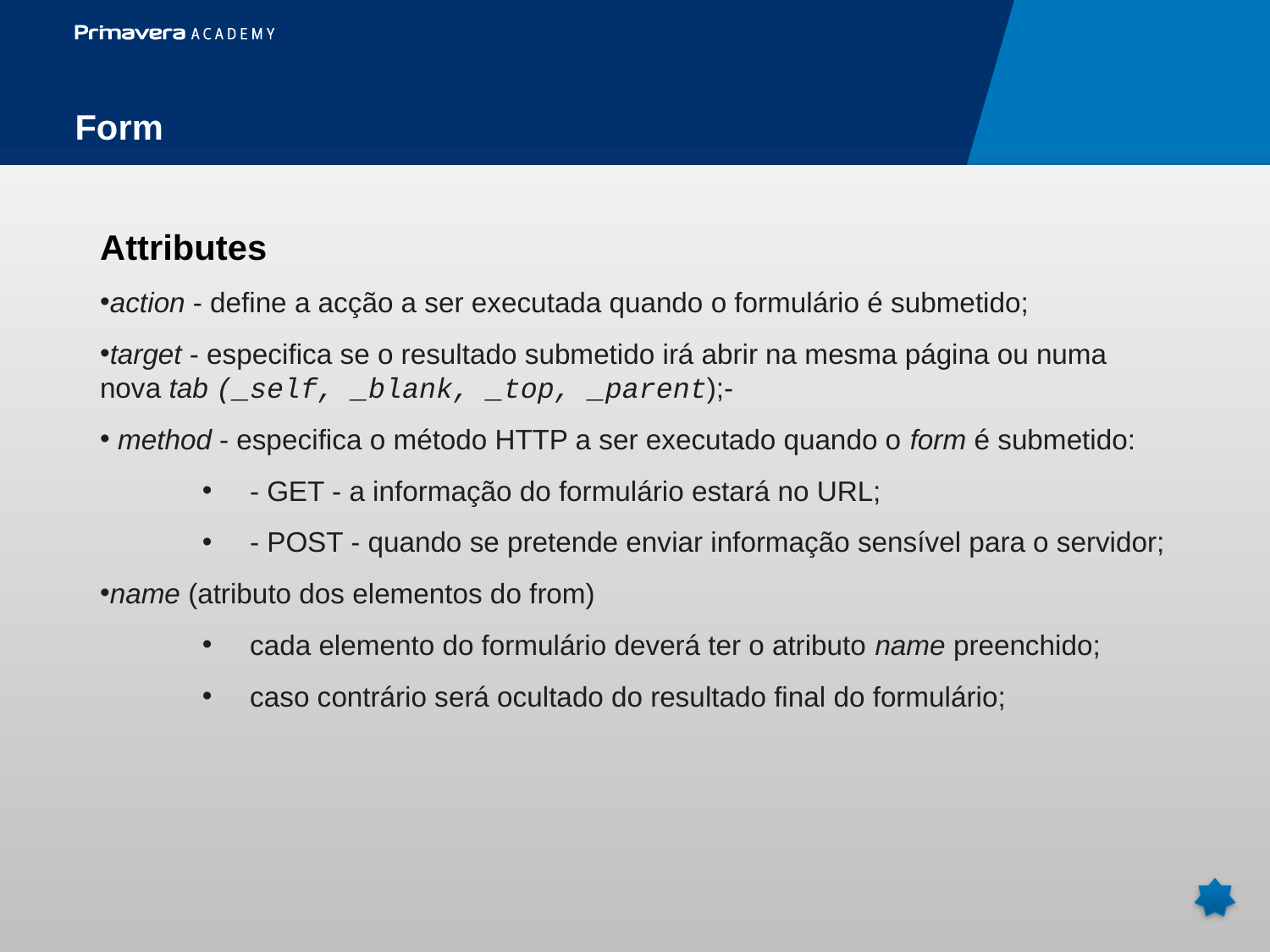

Form
Attributes
action - define a acção a ser executada quando o formulário é submetido;
target - especifica se o resultado submetido irá abrir na mesma página ou numa nova tab (_self, _blank, _top, _parent);-
 method - especifica o método HTTP a ser executado quando o form é submetido:
- GET - a informação do formulário estará no URL;
- POST - quando se pretende enviar informação sensível para o servidor;
name (atributo dos elementos do from)
cada elemento do formulário deverá ter o atributo name preenchido;
caso contrário será ocultado do resultado final do formulário;